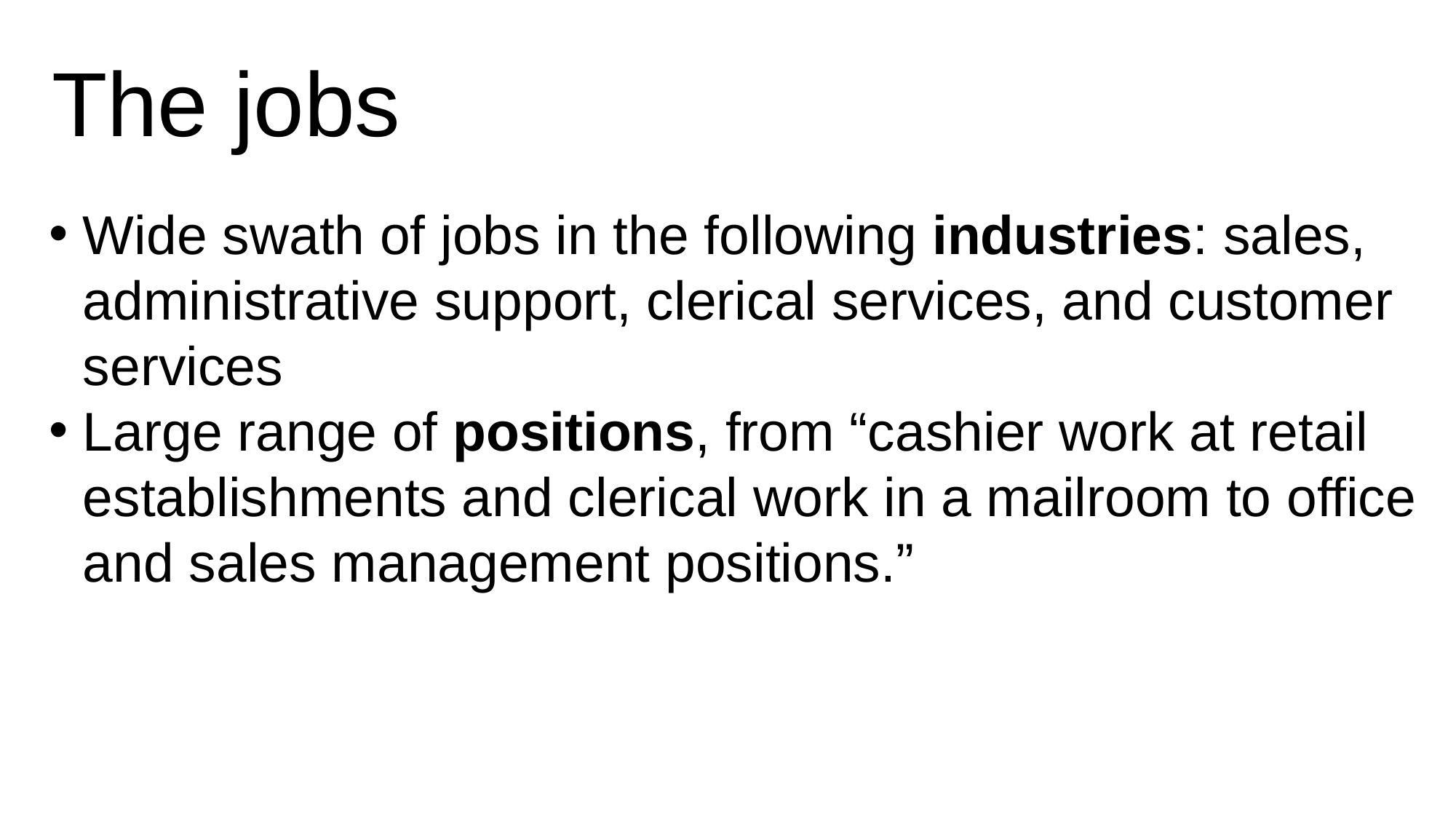

The jobs
Wide swath of jobs in the following industries: sales, administrative support, clerical services, and customer services
Large range of positions, from “cashier work at retail establishments and clerical work in a mailroom to office and sales management positions.”